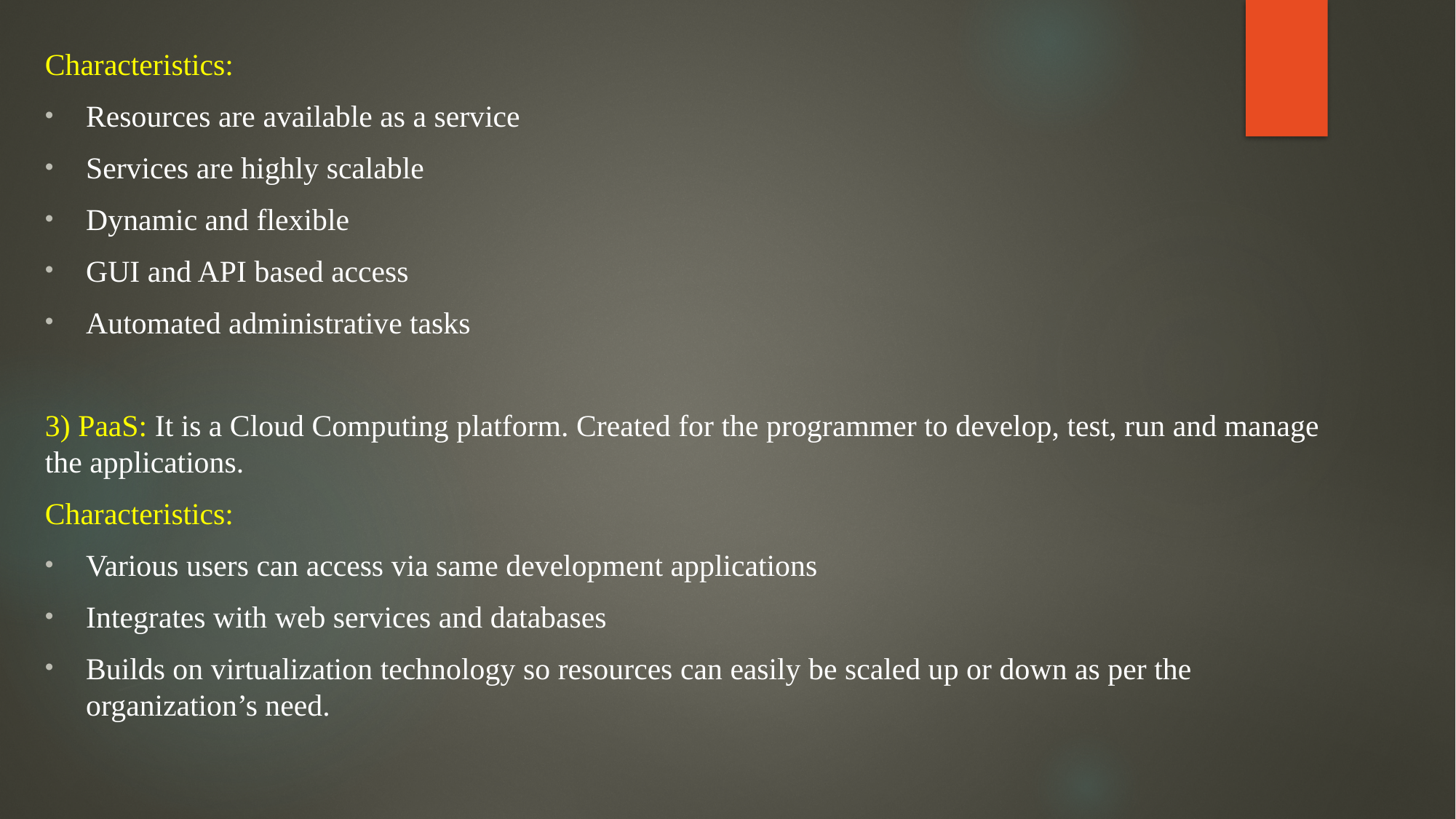

Characteristics:
Resources are available as a service
Services are highly scalable
Dynamic and flexible
GUI and API based access
Automated administrative tasks

3) PaaS: It is a Cloud Computing platform. Created for the programmer to develop, test, run and manage the applications.
Characteristics:
Various users can access via same development applications
Integrates with web services and databases
Builds on virtualization technology so resources can easily be scaled up or down as per the organization’s need.